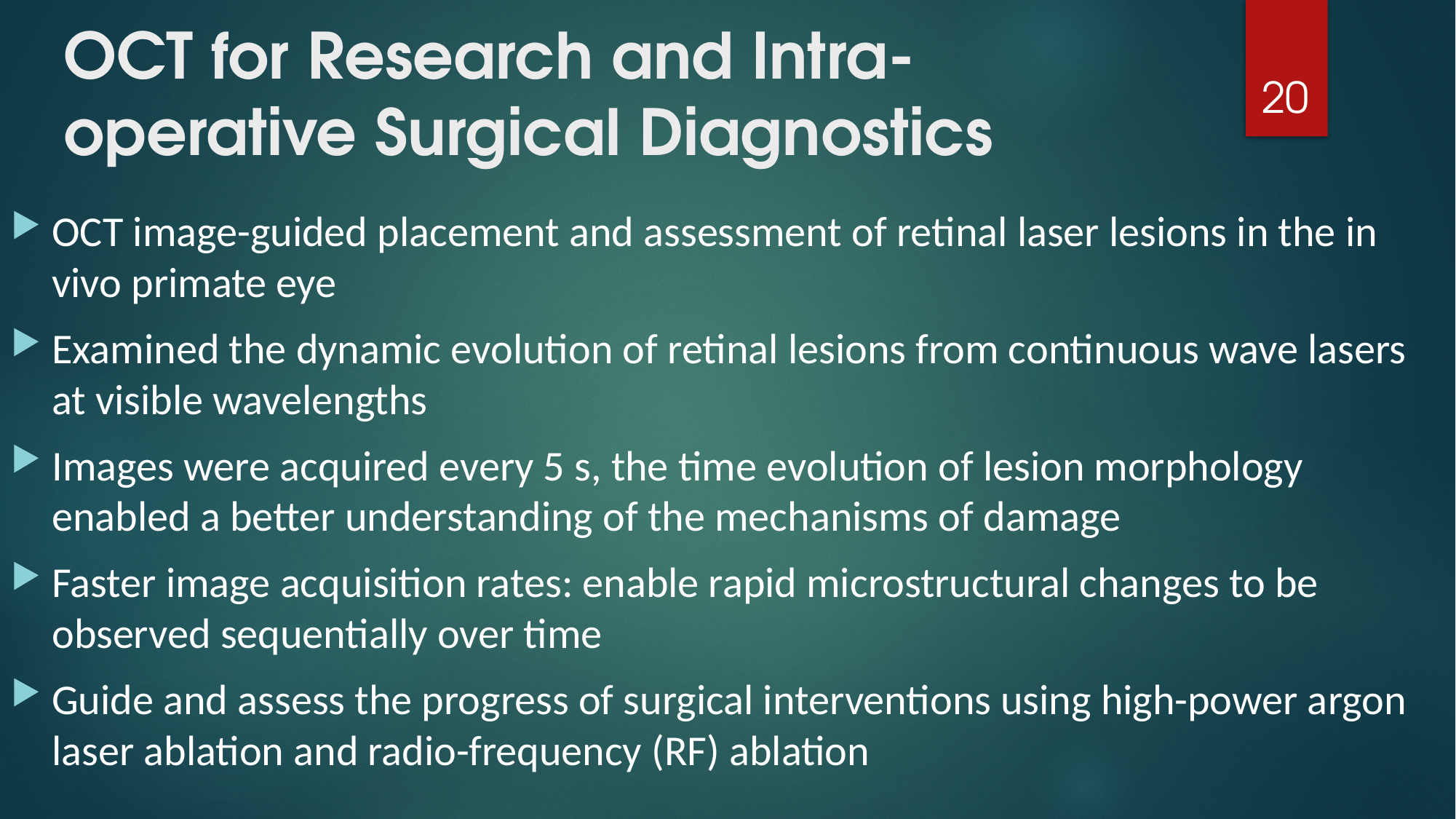

# OCT for Research and Intra-operative Surgical Diagnostics
20
OCT image-guided placement and assessment of retinal laser lesions in the in vivo primate eye
Examined the dynamic evolution of retinal lesions from continuous wave lasers at visible wavelengths
Images were acquired every 5 s, the time evolution of lesion morphology enabled a better understanding of the mechanisms of damage
Faster image acquisition rates: enable rapid microstructural changes to be observed sequentially over time
Guide and assess the progress of surgical interventions using high-power argon laser ablation and radio-frequency (RF) ablation